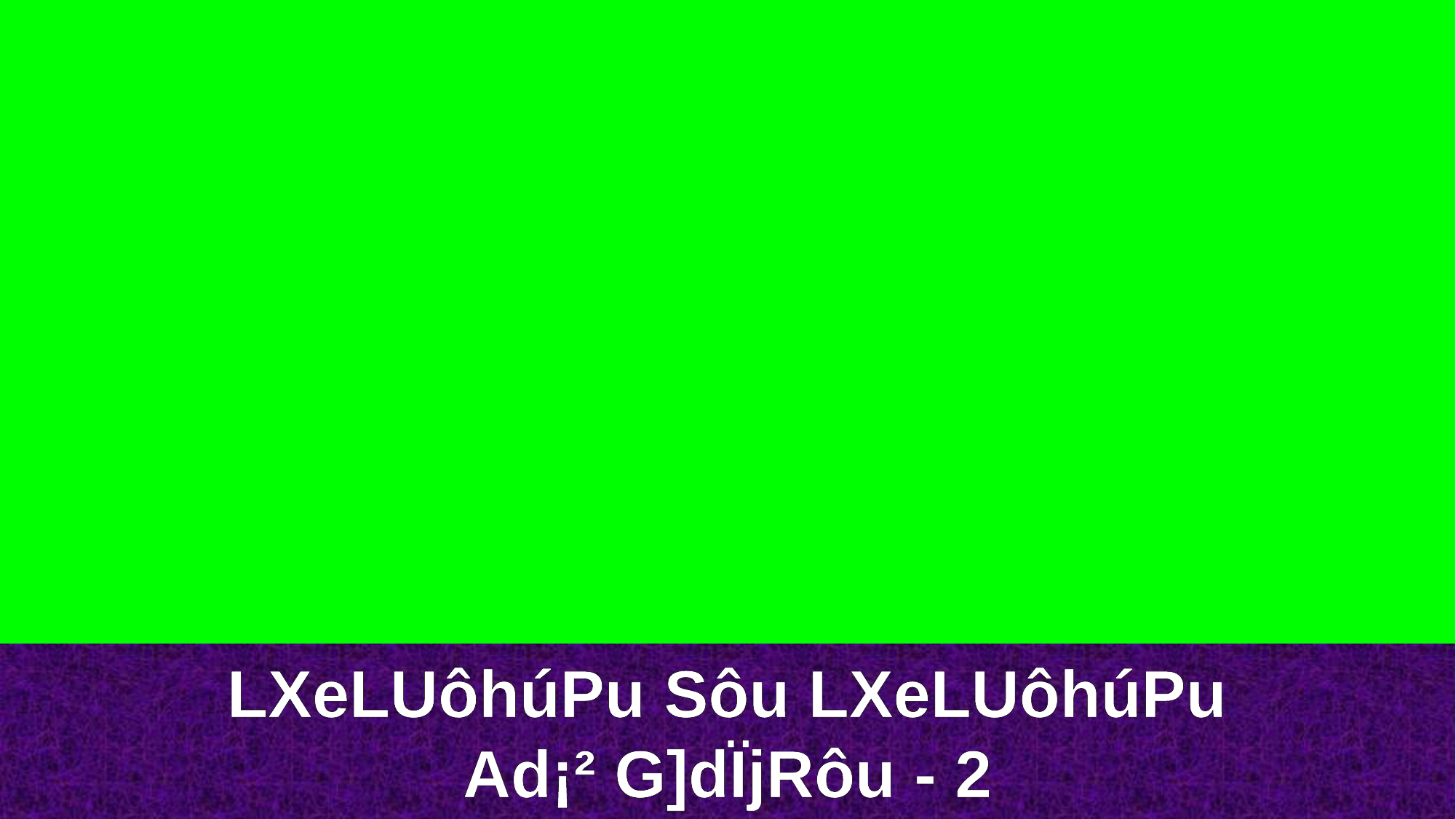

LXeLUôhúPu Sôu LXeLUôhúPu
Ad¡² G]dÏjRôu - 2